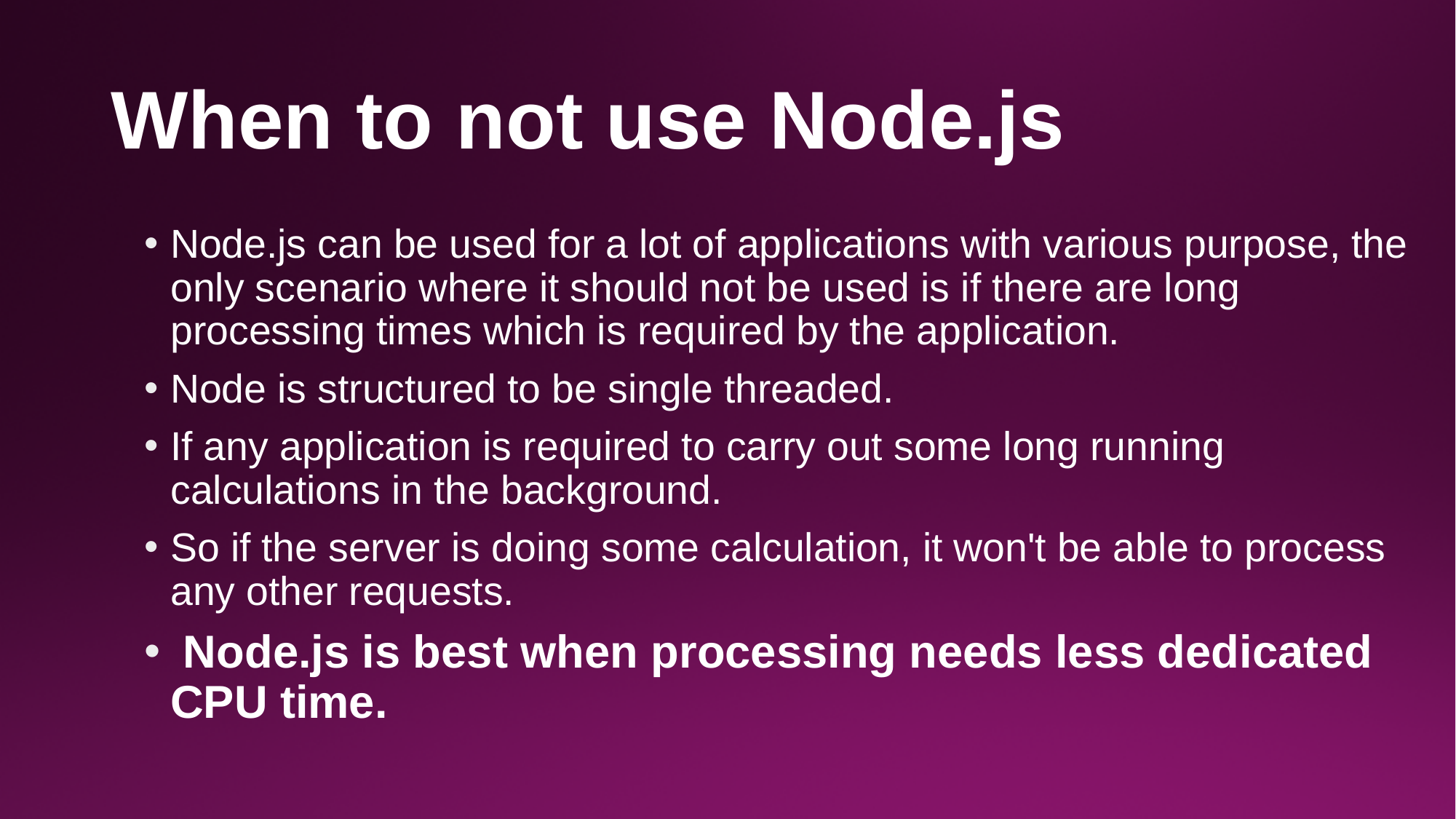

# When to not use Node.js
Node.js can be used for a lot of applications with various purpose, the only scenario where it should not be used is if there are long processing times which is required by the application.
Node is structured to be single threaded.
If any application is required to carry out some long running calculations in the background.
So if the server is doing some calculation, it won't be able to process any other requests.
 Node.js is best when processing needs less dedicated CPU time.